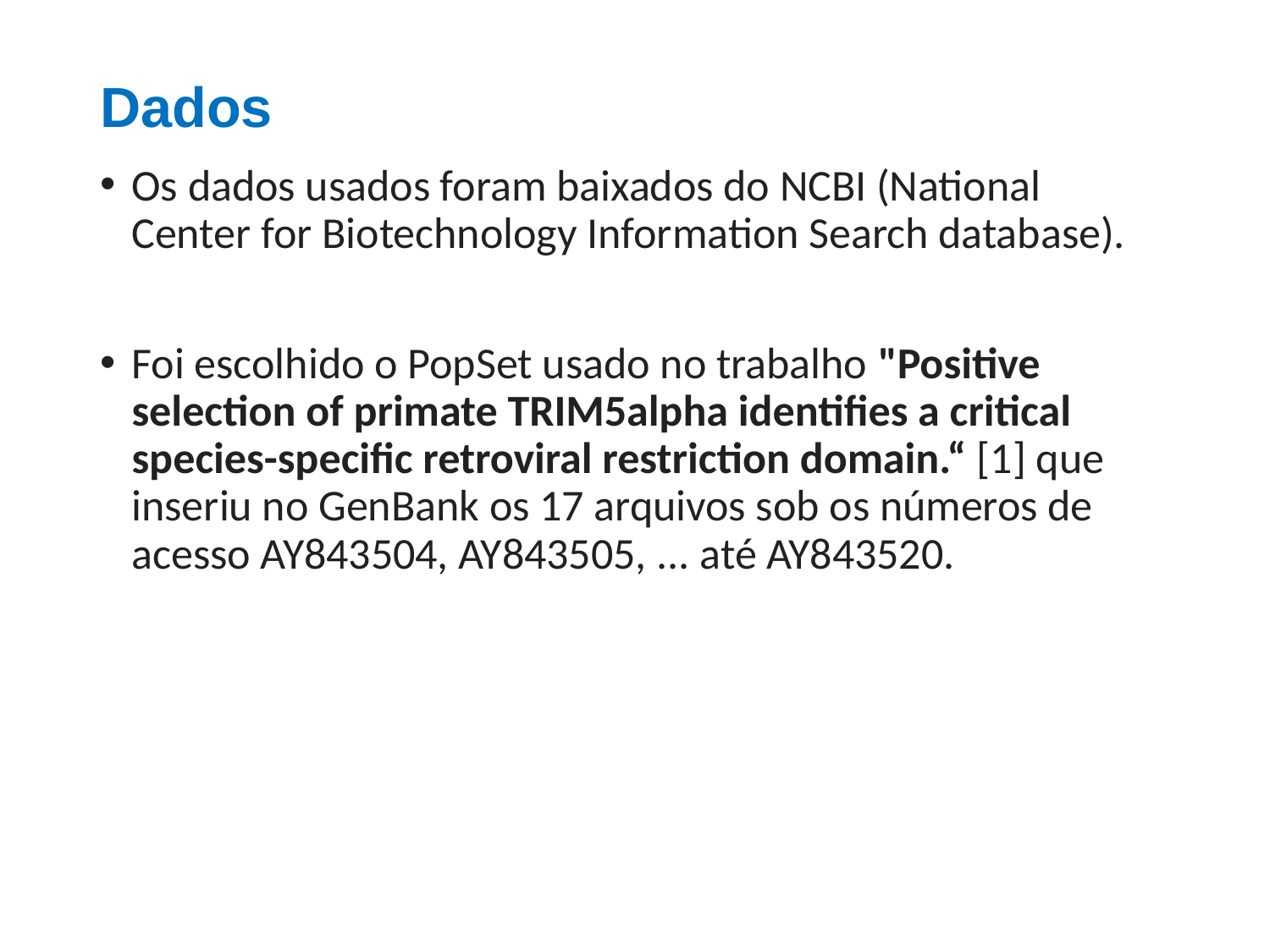

# Dados
Os dados usados foram baixados do NCBI (National Center for Biotechnology Information Search database).

Foi escolhido o PopSet usado no trabalho "Positive selection of primate TRIM5alpha identifies a critical species-specific retroviral restriction domain.“ [1] que inseriu no GenBank os 17 arquivos sob os números de acesso AY843504, AY843505, ... até AY843520.